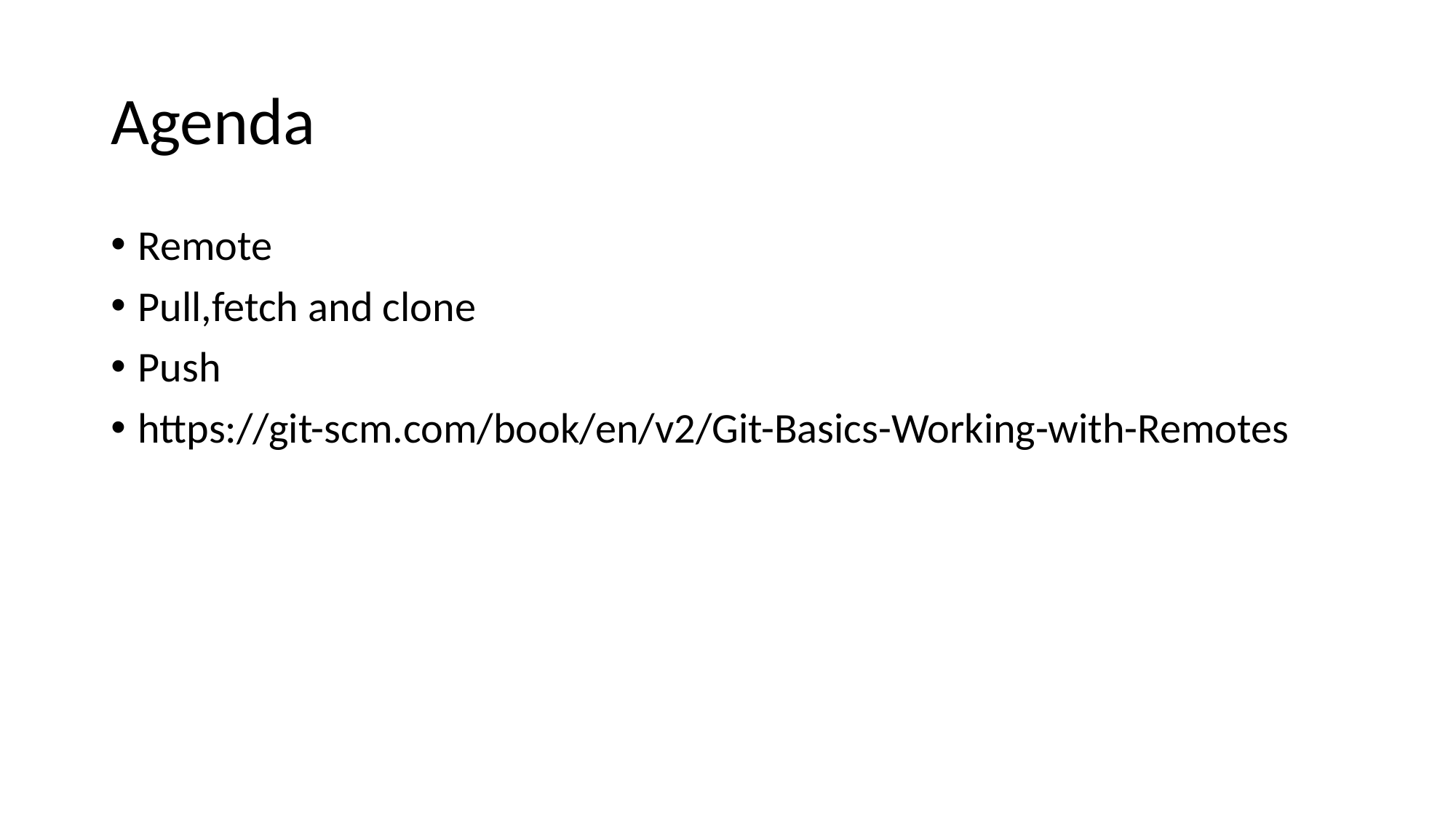

# Agenda
Remote
Pull,fetch and clone
Push
https://git-scm.com/book/en/v2/Git-Basics-Working-with-Remotes